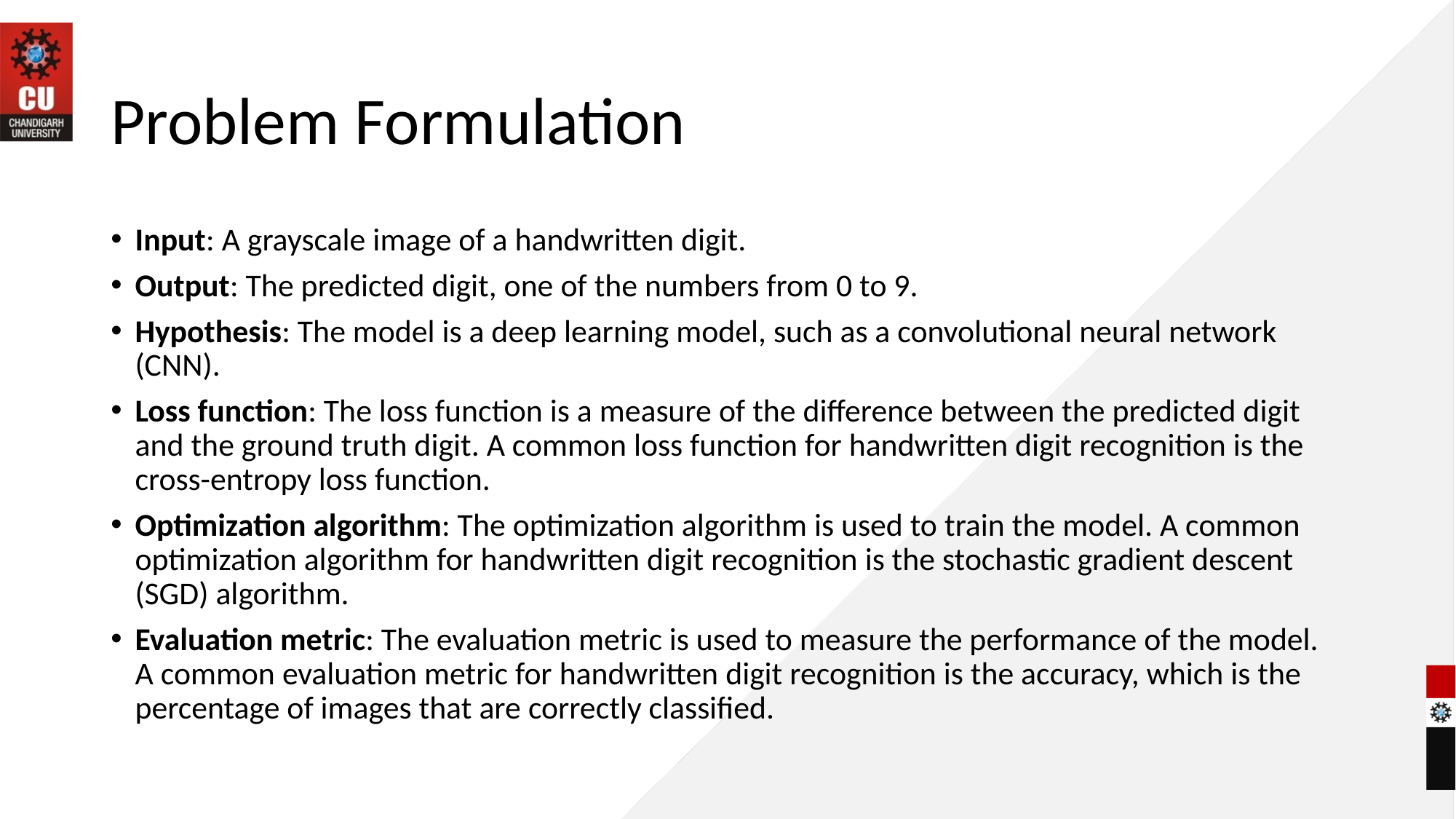

# Problem Formulation
Input: A grayscale image of a handwritten digit.
Output: The predicted digit, one of the numbers from 0 to 9.
Hypothesis: The model is a deep learning model, such as a convolutional neural network (CNN).
Loss function: The loss function is a measure of the difference between the predicted digit and the ground truth digit. A common loss function for handwritten digit recognition is the cross-entropy loss function.
Optimization algorithm: The optimization algorithm is used to train the model. A common optimization algorithm for handwritten digit recognition is the stochastic gradient descent (SGD) algorithm.
Evaluation metric: The evaluation metric is used to measure the performance of the model. A common evaluation metric for handwritten digit recognition is the accuracy, which is the percentage of images that are correctly classified.
5